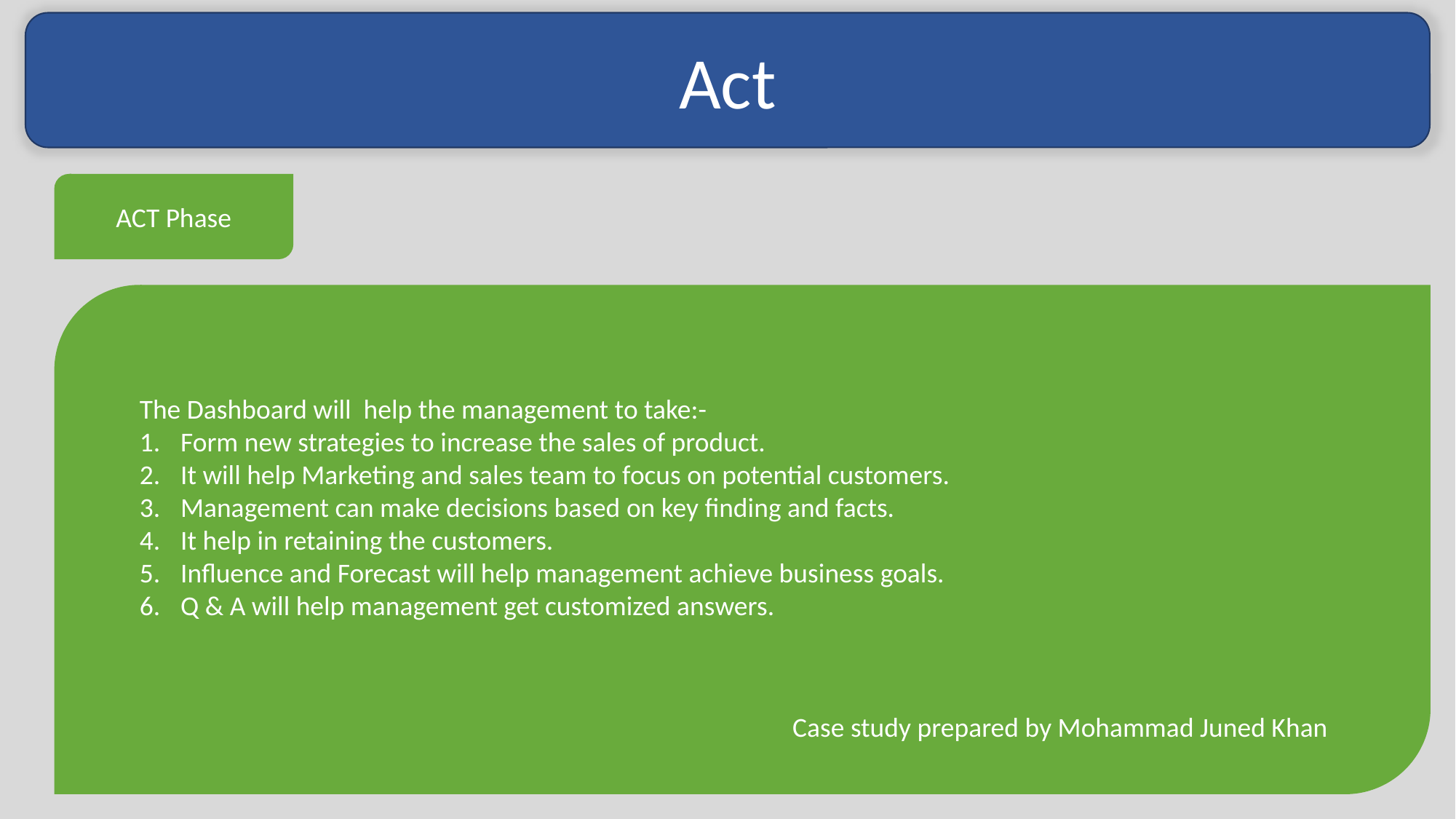

Act
ACT Phase

The Dashboard will  help the management to take:-
Form new strategies to increase the sales of product.
It will help Marketing and sales team to focus on potential customers.
Management can make decisions based on key finding and facts.
It help in retaining the customers.
Influence and Forecast will help management achieve business goals.
Q & A will help management get customized answers.
Case study prepared by Mohammad Juned Khan